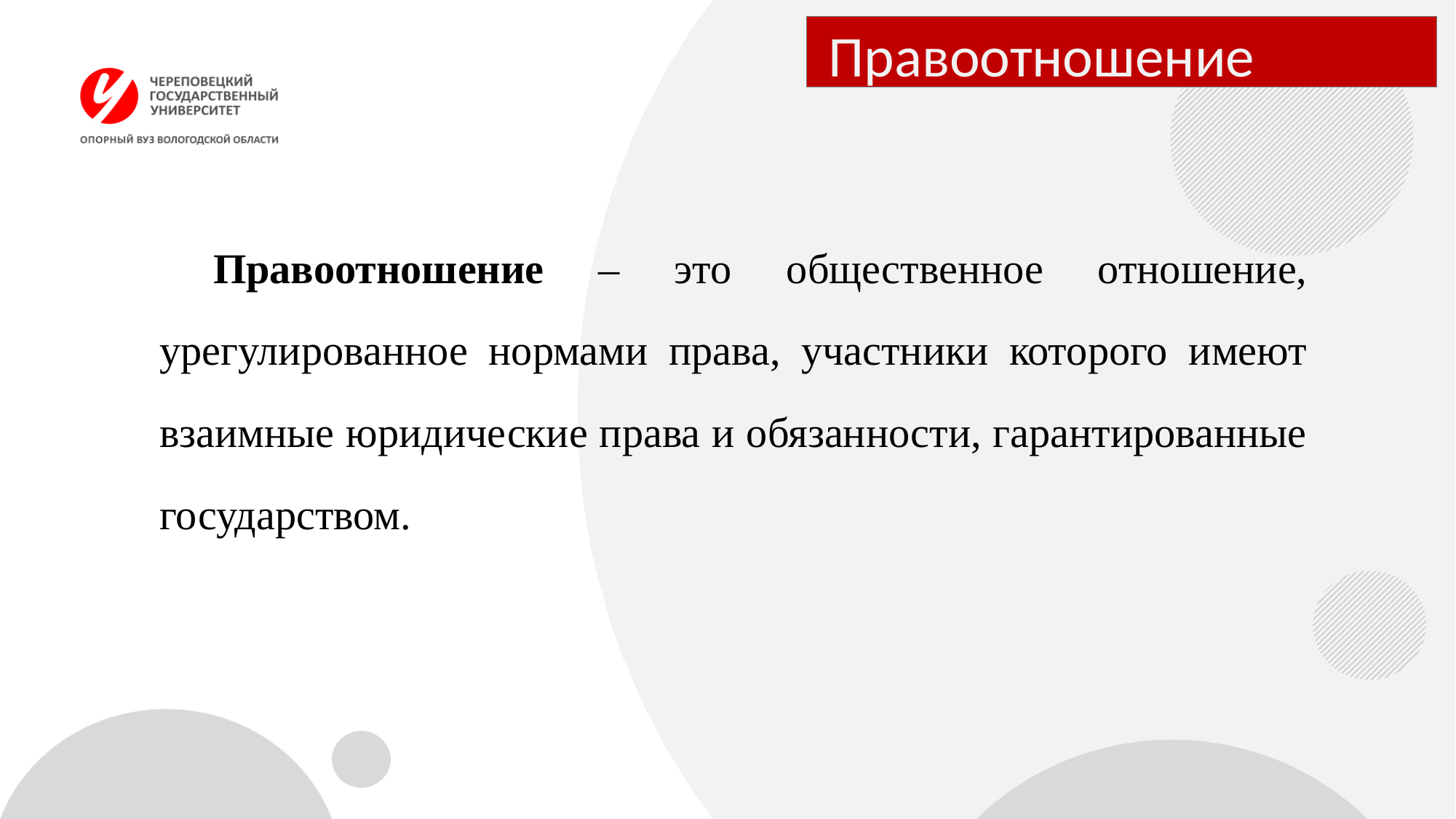

# Правоотношение
Правоотношение – это общественное отношение, урегулированное нормами права, участники которого имеют взаимные юридические права и обязанности, гарантированные государством.